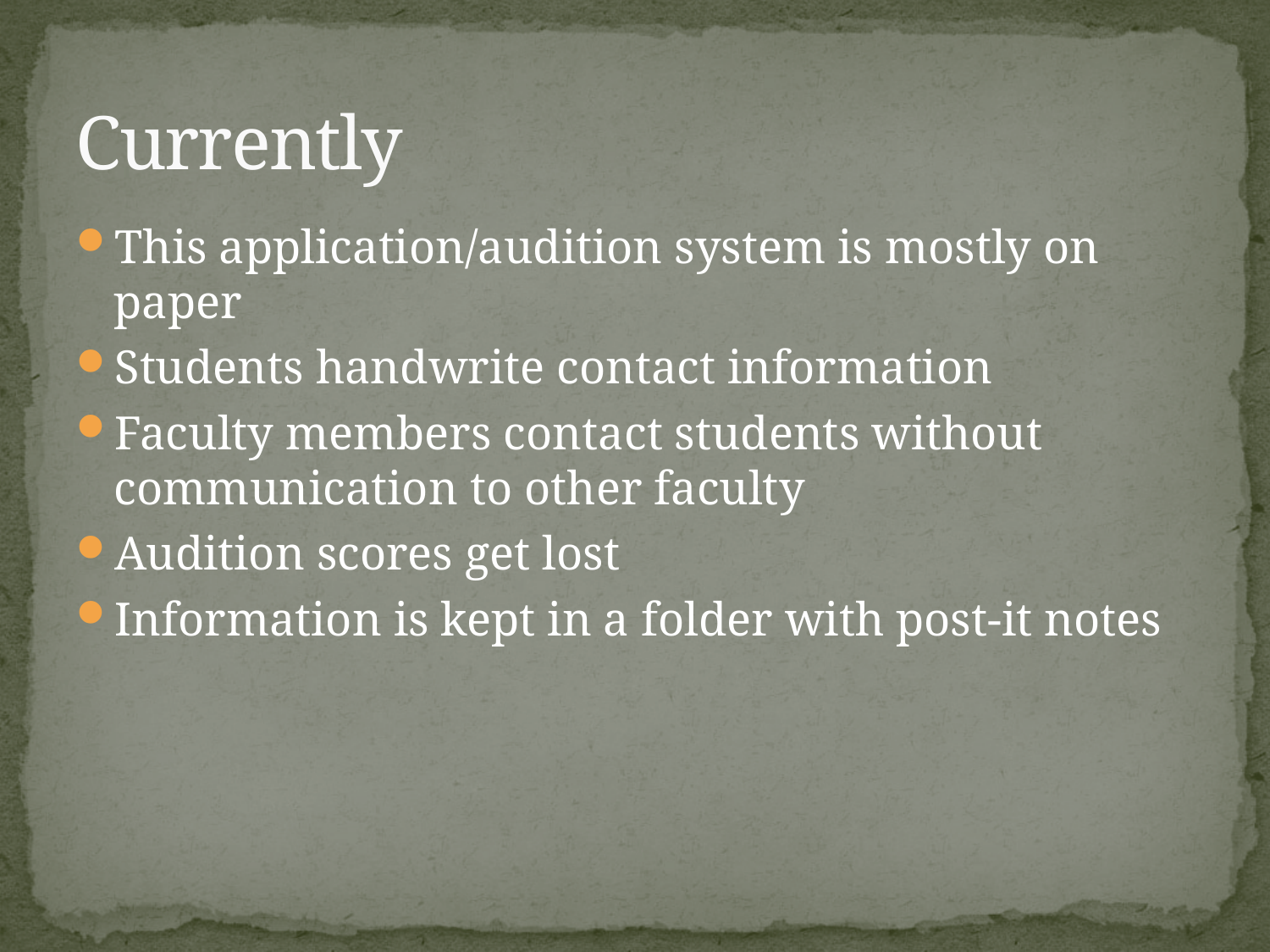

# Currently
This application/audition system is mostly on paper
Students handwrite contact information
Faculty members contact students without communication to other faculty
Audition scores get lost
Information is kept in a folder with post-it notes